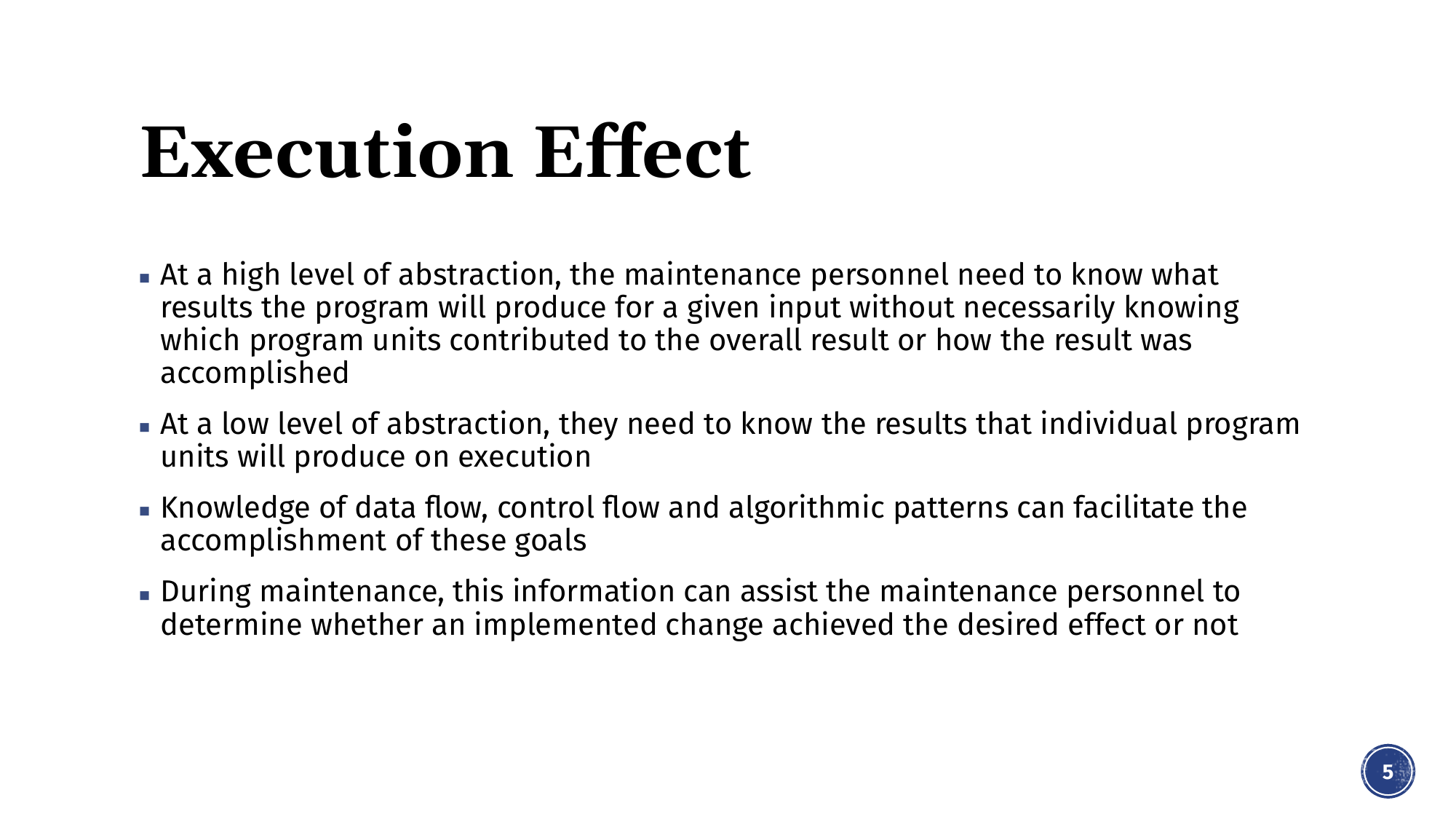

# Execution Effect
At a high level of abstraction, the maintenance personnel need to know what results the program will produce for a given input without necessarily knowing which program units contributed to the overall result or how the result was accomplished
At a low level of abstraction, they need to know the results that individual program units will produce on execution
Knowledge of data flow, control flow and algorithmic patterns can facilitate the accomplishment of these goals
During maintenance, this information can assist the maintenance personnel to determine whether an implemented change achieved the desired effect or not
5